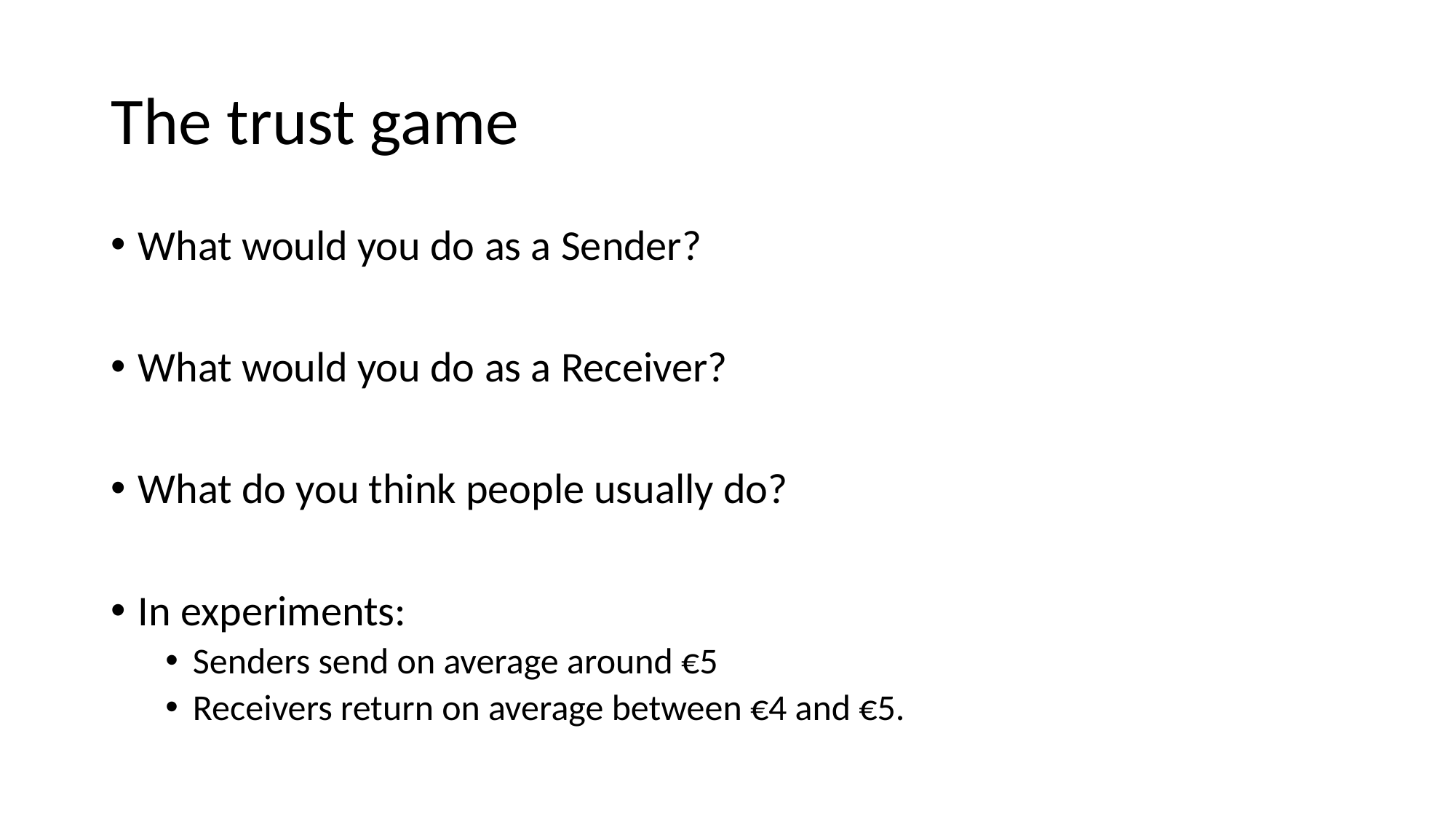

# The trust game
What would you do as a Sender?

What would you do as a Receiver?

What do you think people usually do?

In experiments:
Senders send on average around €5
Receivers return on average between €4 and €5.